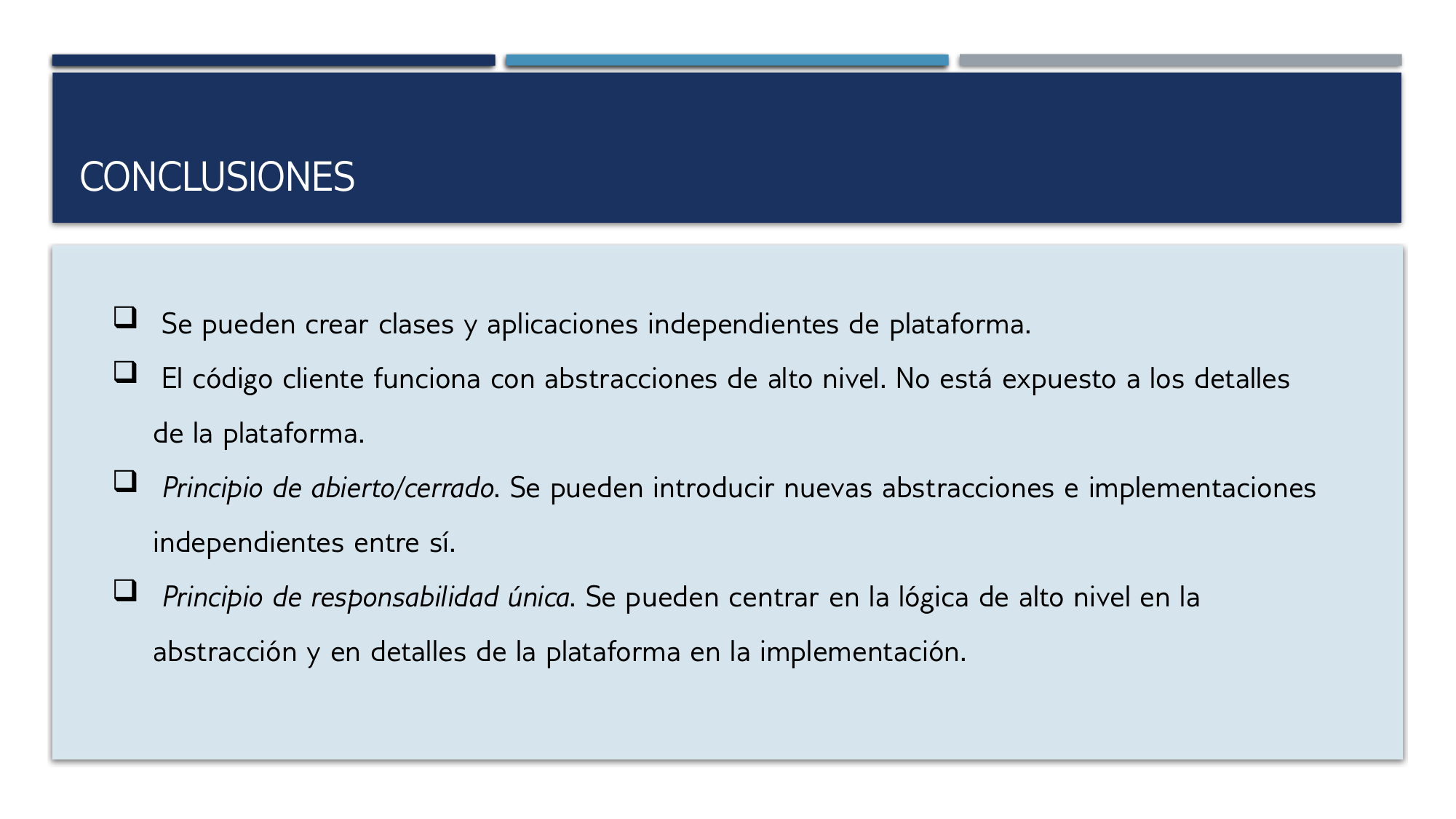

# Conclusiones
 Se pueden crear clases y aplicaciones independientes de plataforma.
 El código cliente funciona con abstracciones de alto nivel. No está expuesto a los detalles de la plataforma.
 Principio de abierto/cerrado. Se pueden introducir nuevas abstracciones e implementaciones independientes entre sí.
 Principio de responsabilidad única. Se pueden centrar en la lógica de alto nivel en la abstracción y en detalles de la plataforma en la implementación.